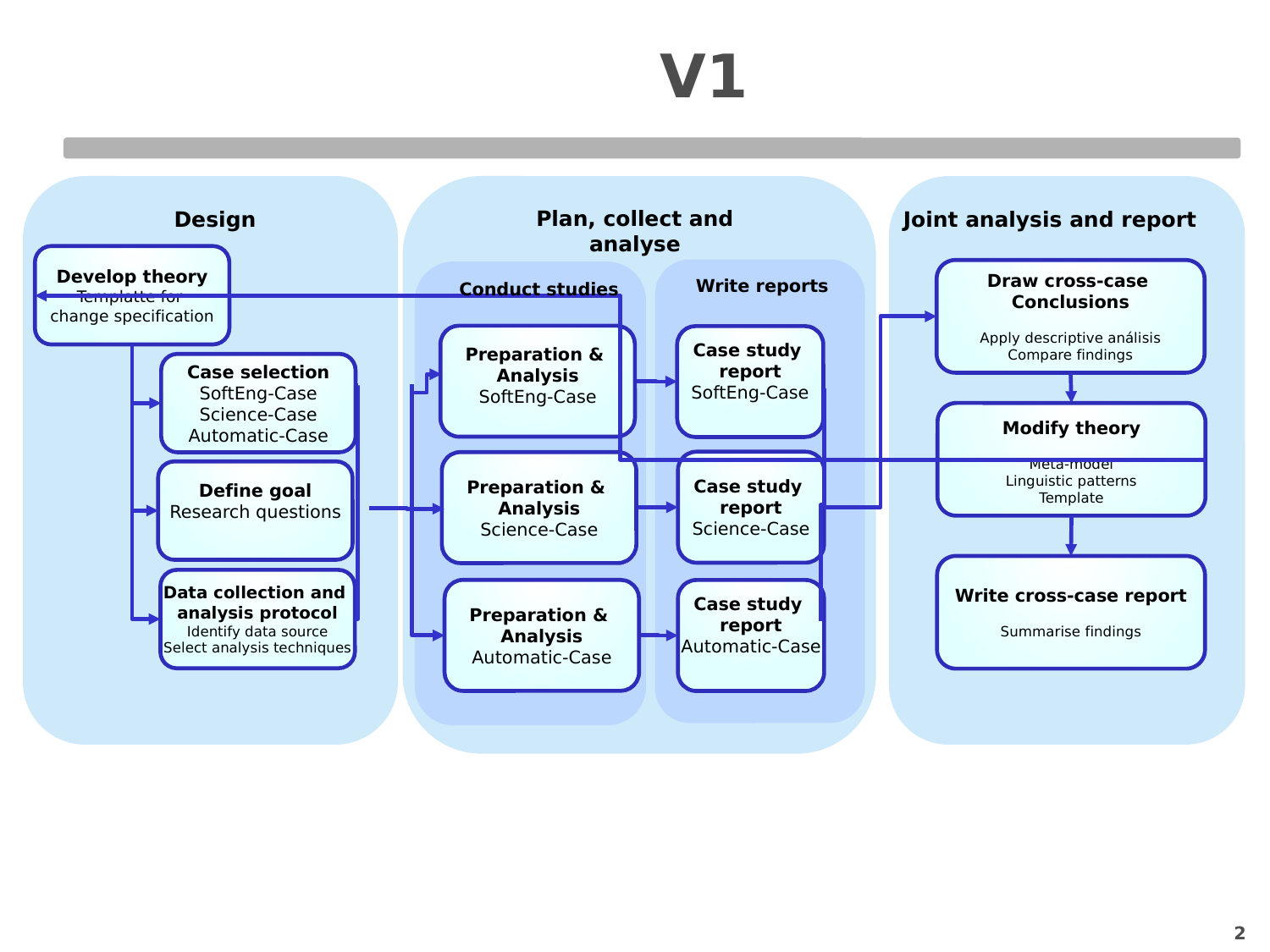

# V1
.

Plan, collect and analyse
Design
Joint analysis and report
Develop theory
Templatte for
change specification

Draw cross-case
Conclusions

Apply descriptive análisis
Compare findings

Write reports
Conduct studies
Preparation &
Analysis
SoftEng-Case

Case study
report
SoftEng-Case

Case selection
SoftEng-Case
Science-Case
Automatic-Case

Modify theory

Meta-model
Linguistic patterns
Template

Case study
report
Science-Case

Preparation &
Analysis
Science-Case
Define goal
Research questions

Write cross-case report

Summarise findings
Data collection and
analysis protocol
Identify data source
Select analysis techniques
Preparation &
Analysis
Automatic-Case

Case study
report
Automatic-Case

2